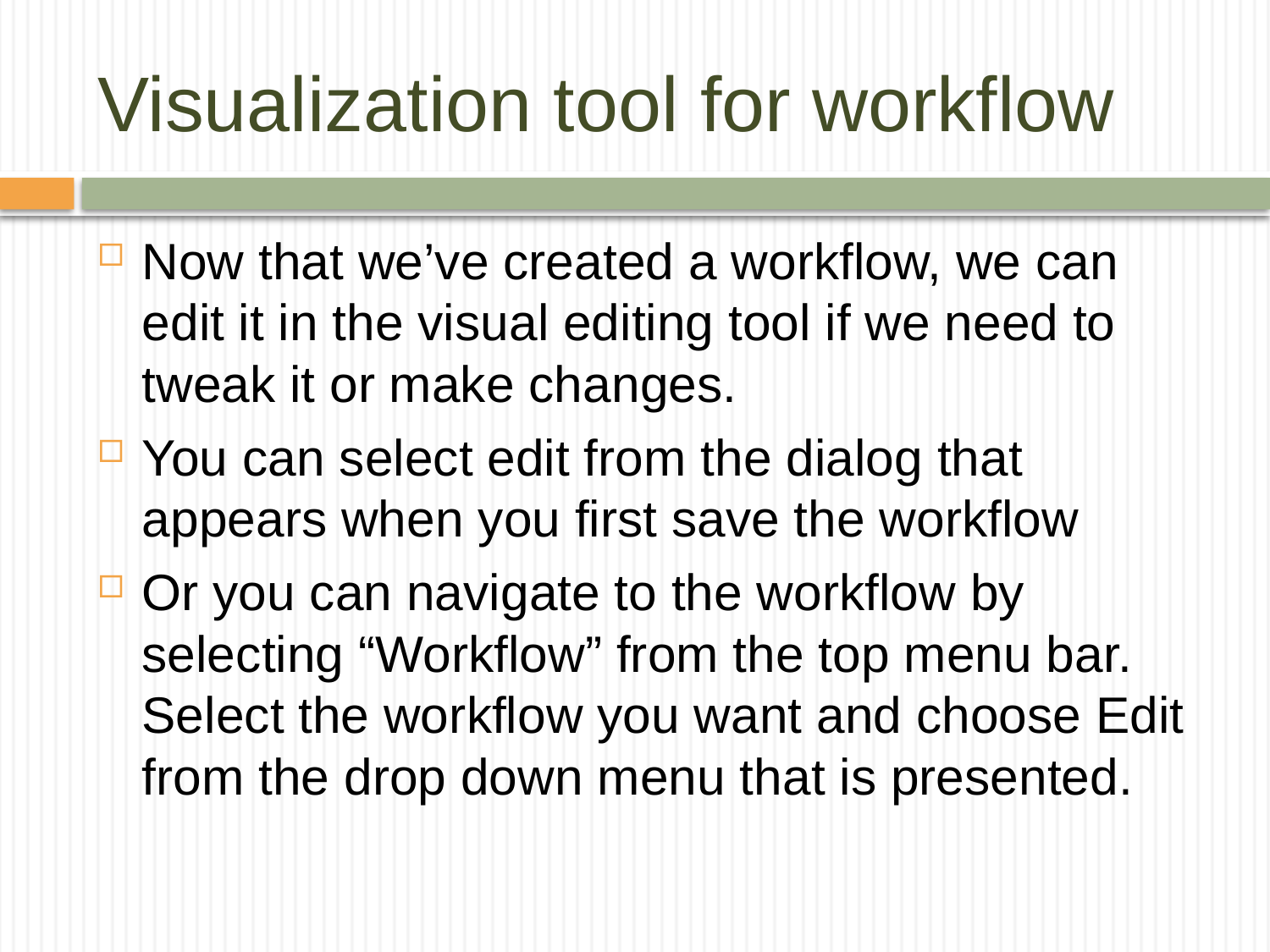

# Visualization tool for workflow
Now that we’ve created a workflow, we can edit it in the visual editing tool if we need to tweak it or make changes.
You can select edit from the dialog that appears when you first save the workflow
Or you can navigate to the workflow by selecting “Workflow” from the top menu bar.  Select the workflow you want and choose Edit from the drop down menu that is presented.